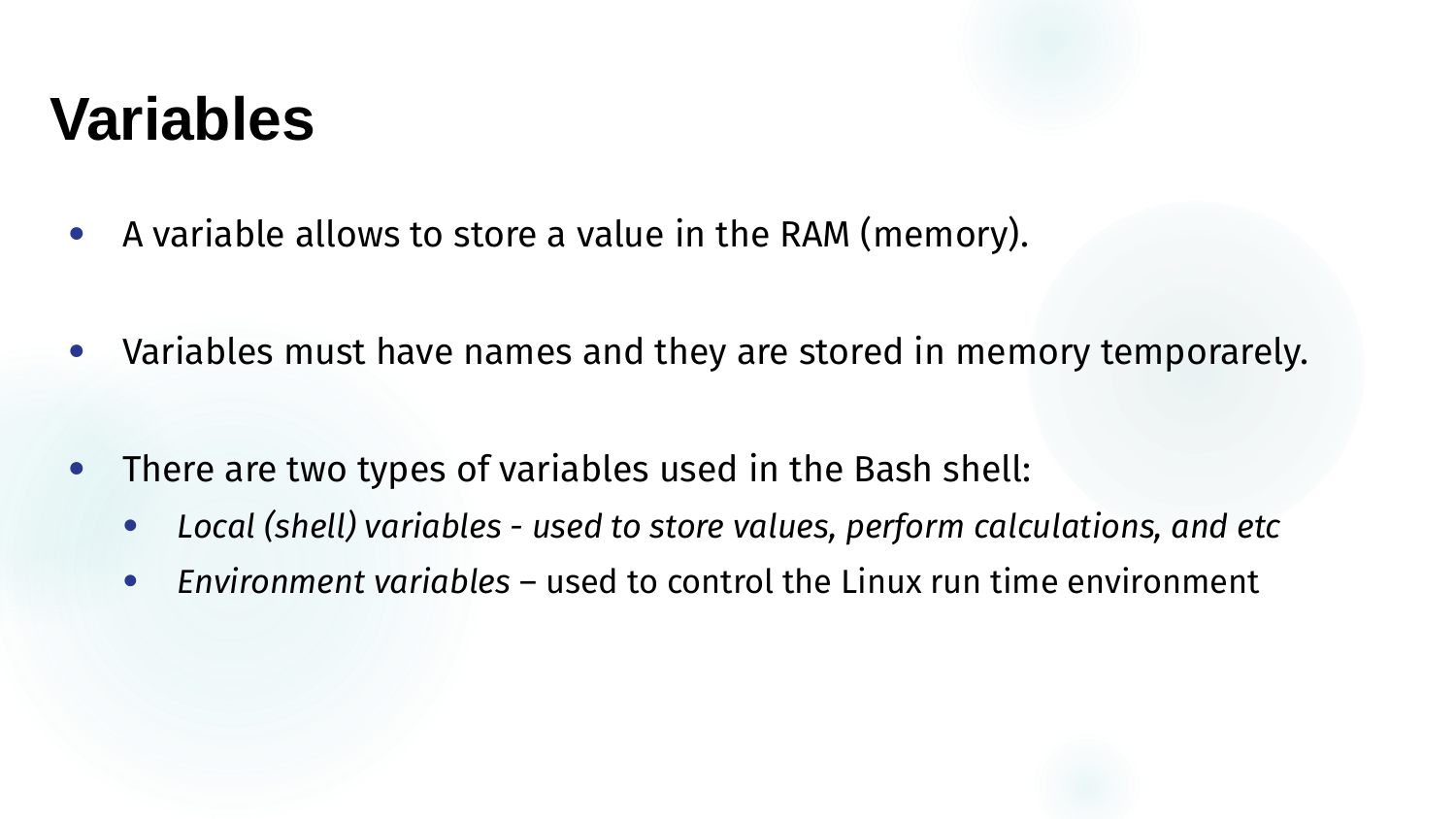

# Variables
A variable allows to store a value in the RAM (memory).

Variables must have names and they are stored in memory temporarely.

There are two types of variables used in the Bash shell:
Local (shell) variables - used to store values, perform calculations, and etc
Environment variables – used to control the Linux run time environment